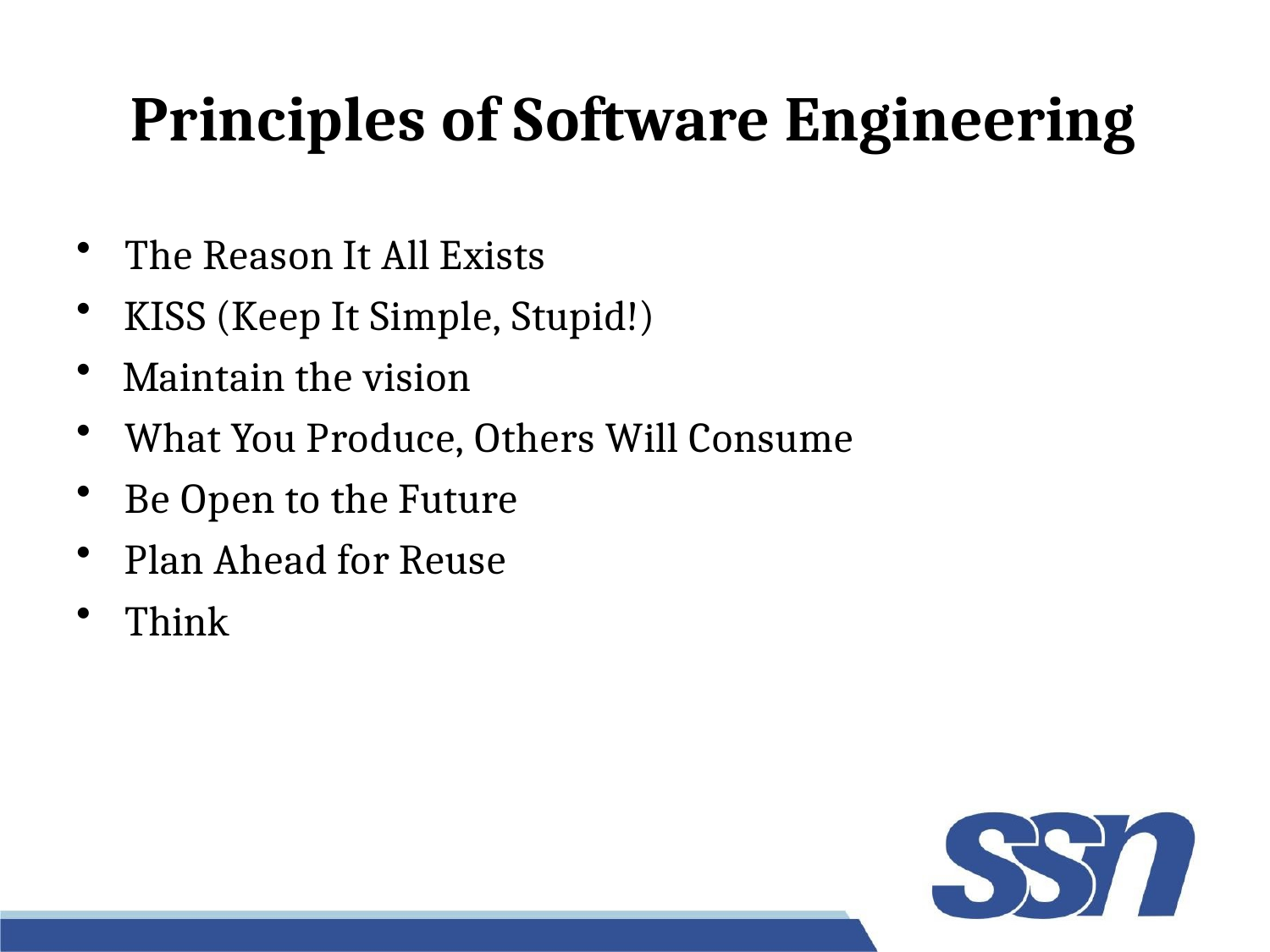

# Principles of Software Engineering
The Reason It All Exists
KISS (Keep It Simple, Stupid!)
Maintain the vision
What You Produce, Others Will Consume
Be Open to the Future
Plan Ahead for Reuse
Think